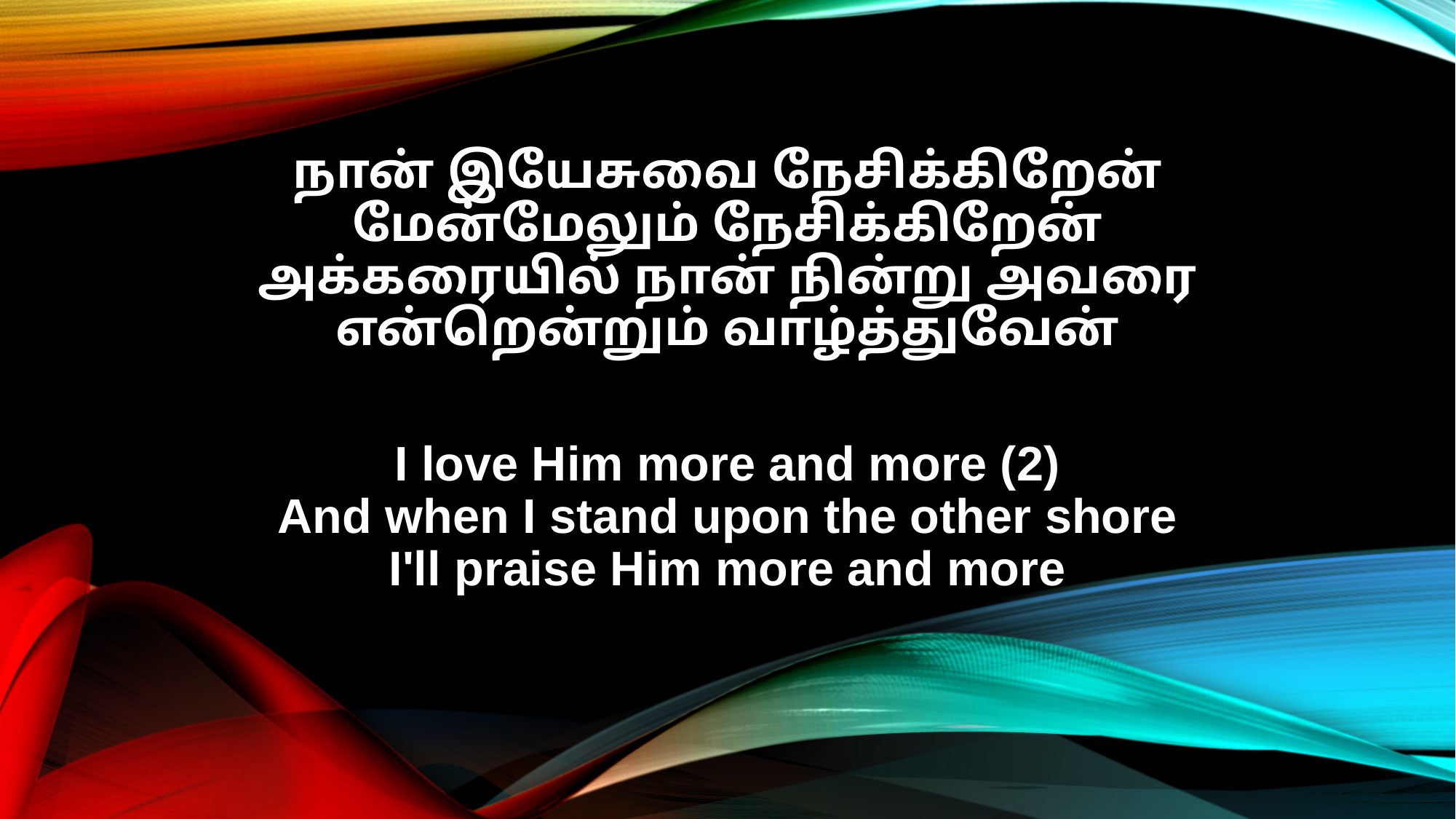

நான் இயேசுவை நேசிக்கிறேன்
மேன்மேலும் நேசிக்கிறேன்
அக்கரையில் நான் நின்று அவரை
என்றென்றும் வாழ்த்துவேன்

I love Him more and more (2)
And when I stand upon the other shore
I'll praise Him more and more